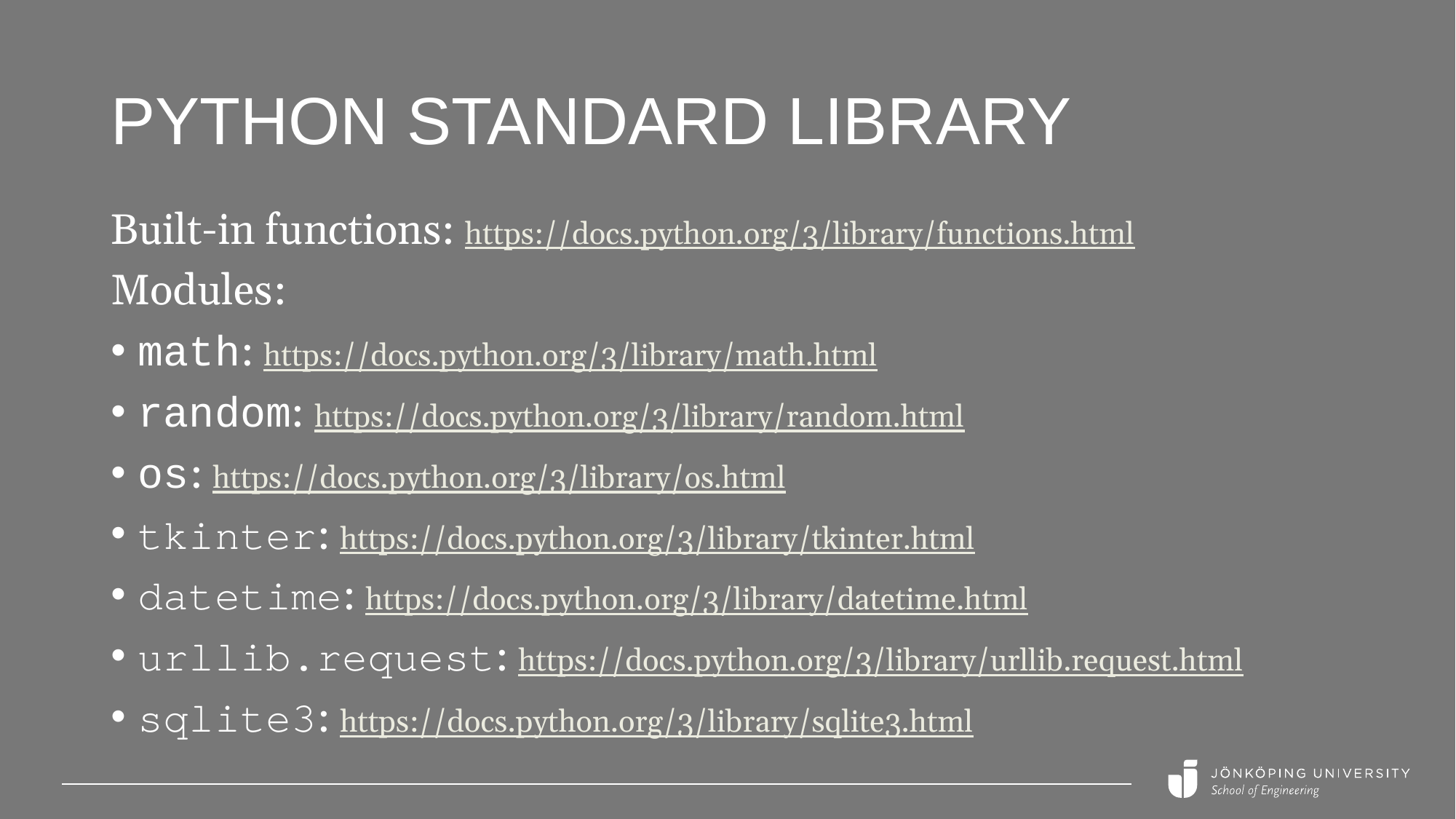

# Python standard library
Built-in functions: https://docs.python.org/3/library/functions.html
Modules:
math: https://docs.python.org/3/library/math.html
random: https://docs.python.org/3/library/random.html
os: https://docs.python.org/3/library/os.html
tkinter: https://docs.python.org/3/library/tkinter.html
datetime: https://docs.python.org/3/library/datetime.html
urllib.request: https://docs.python.org/3/library/urllib.request.html
sqlite3: https://docs.python.org/3/library/sqlite3.html